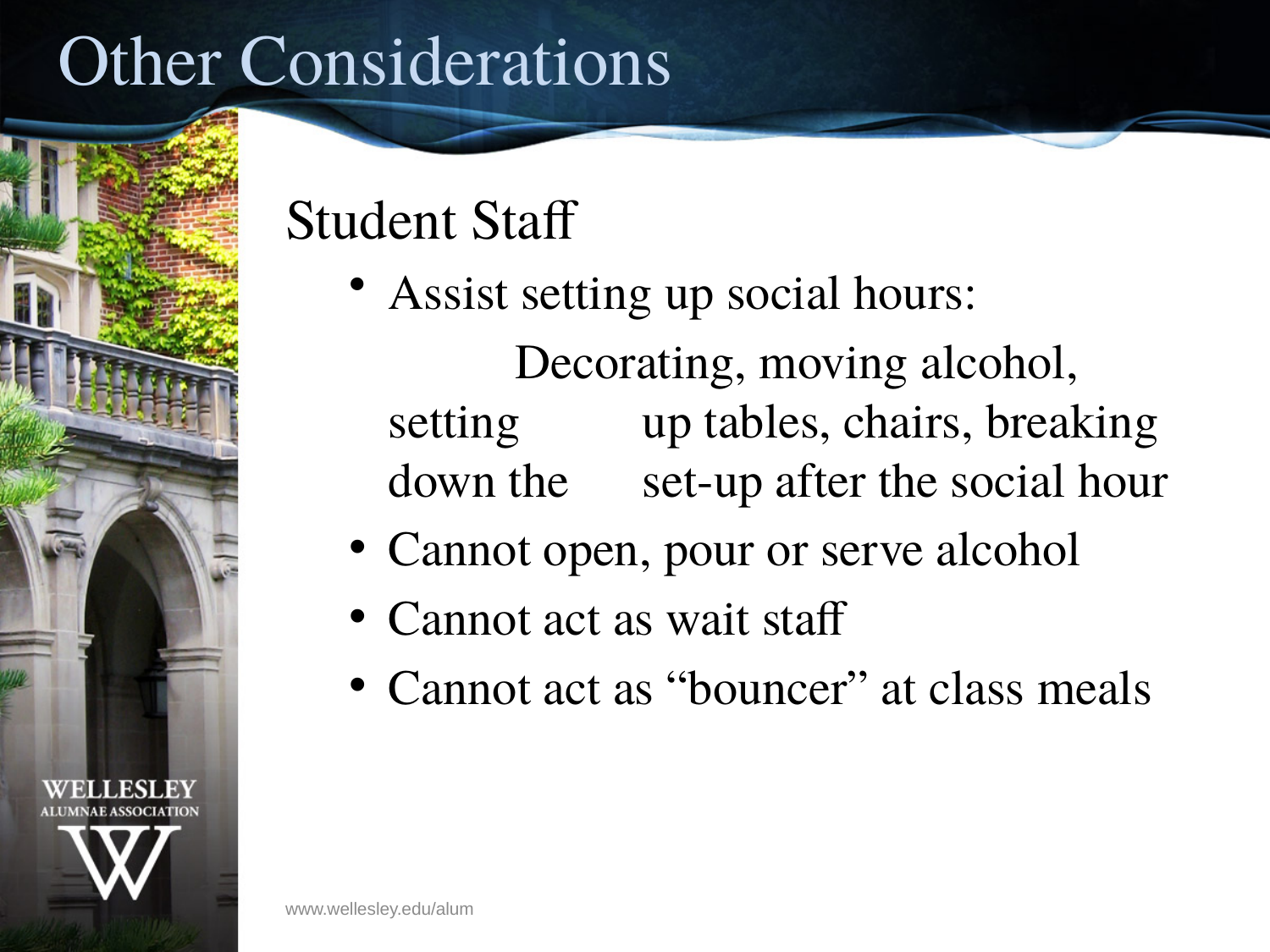

# Other Considerations
Student Staff
Assist setting up social hours:
		Decorating, moving alcohol, setting 	up tables, chairs, breaking down the 	set-up after the social hour
Cannot open, pour or serve alcohol
Cannot act as wait staff
Cannot act as “bouncer” at class meals

www.wellesley.edu/alum